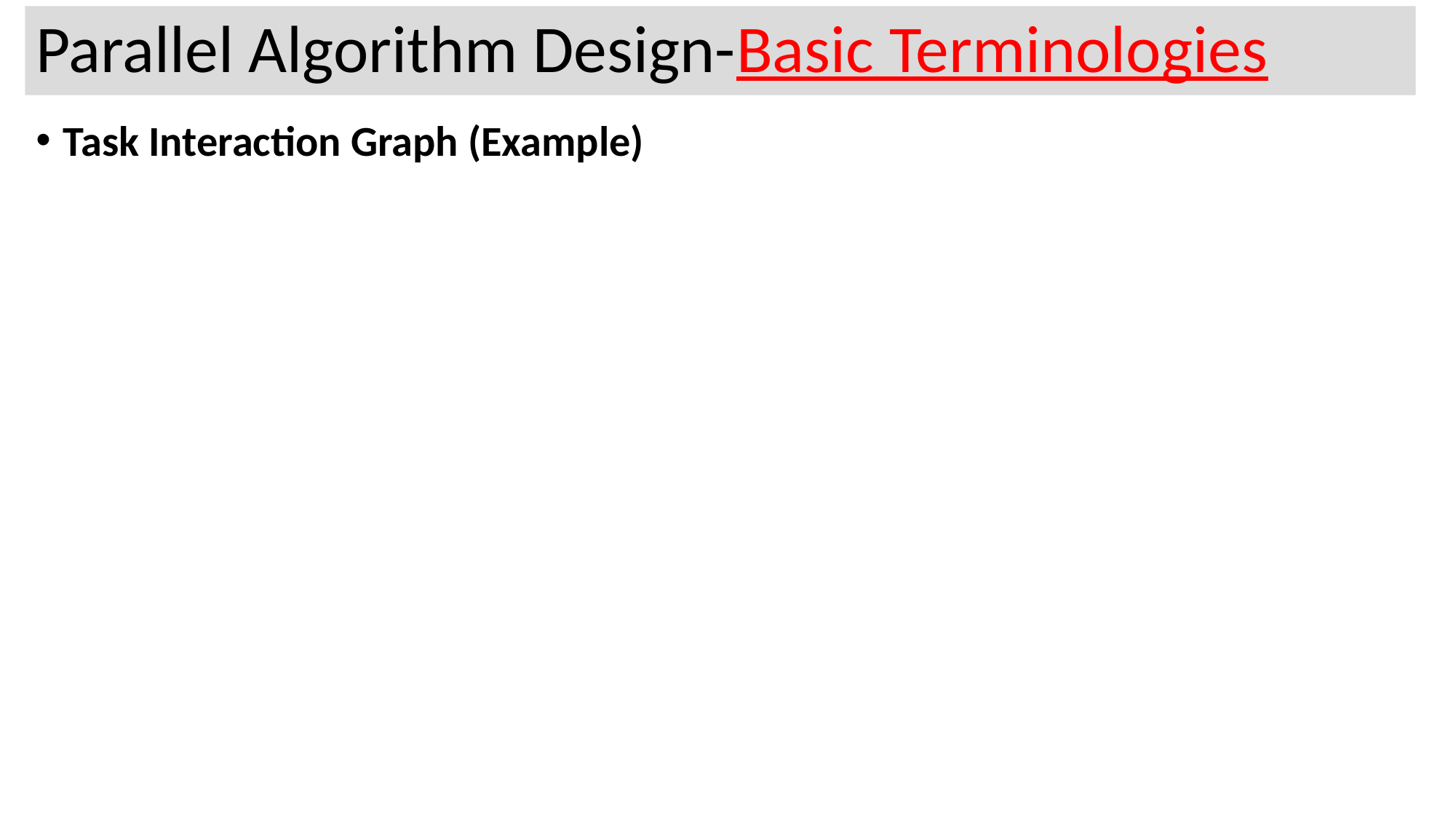

# Parallel Algorithm Design-Basic Terminologies
Task Interaction Graph (Example)